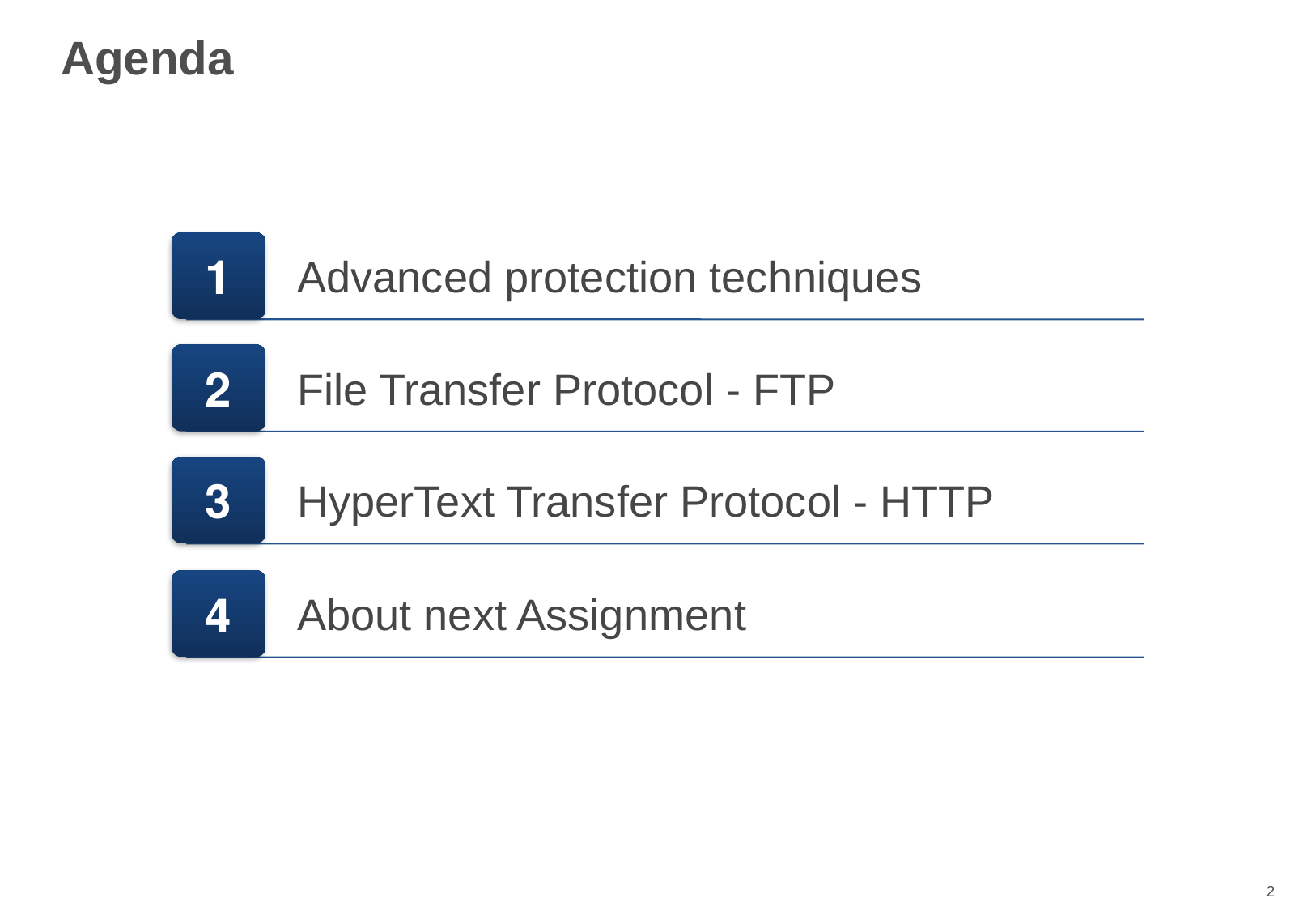

# Agenda
1

File Transfer Protocol - FTP
Advanced protection techniques
2

HyperText Transfer Protocol - HTTP
3

About next Assignment
4